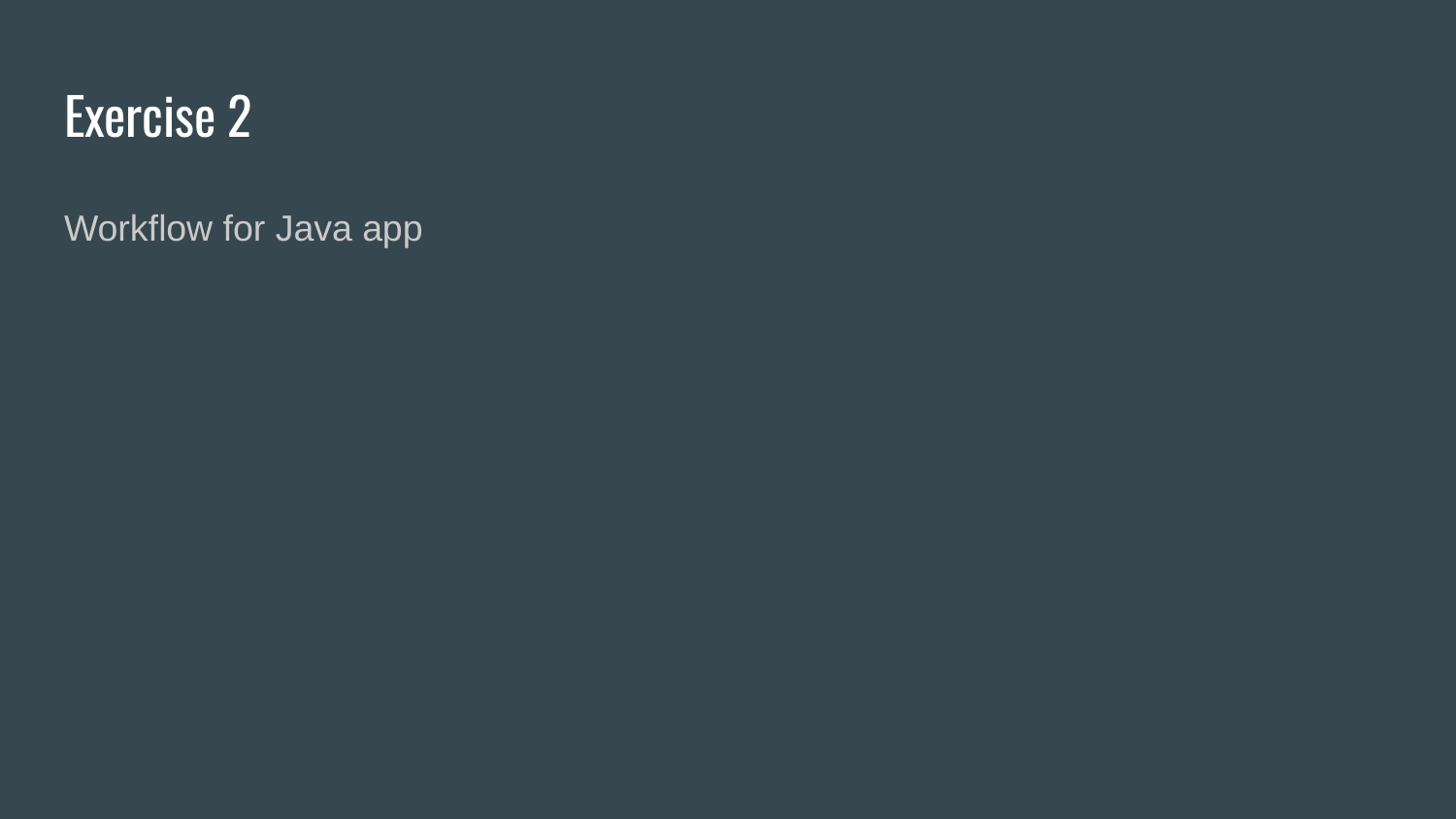

# Exercise 2
Workflow for Java app